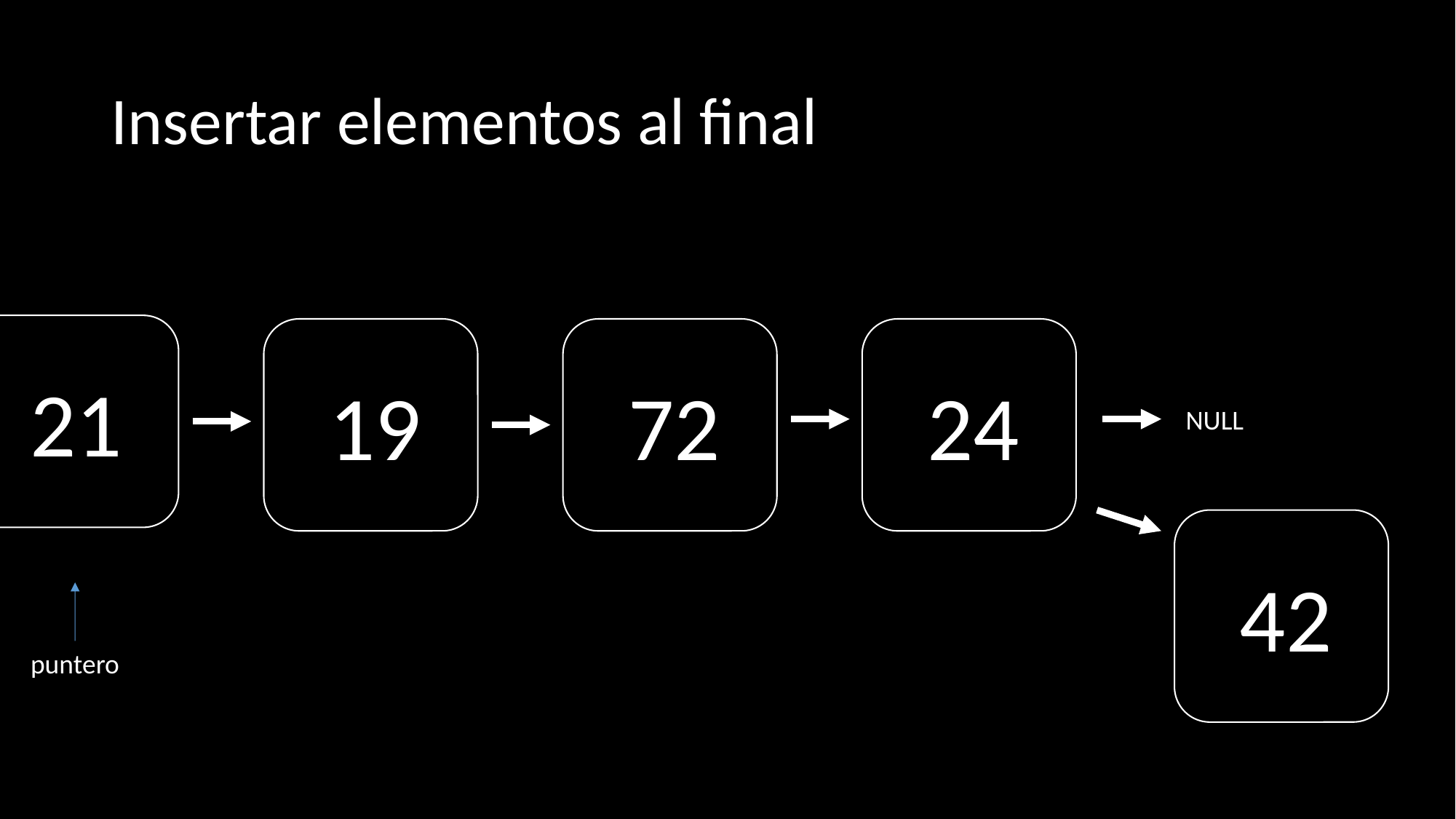

# Insertar elementos al final

21

19

72

24
NULL

42
puntero